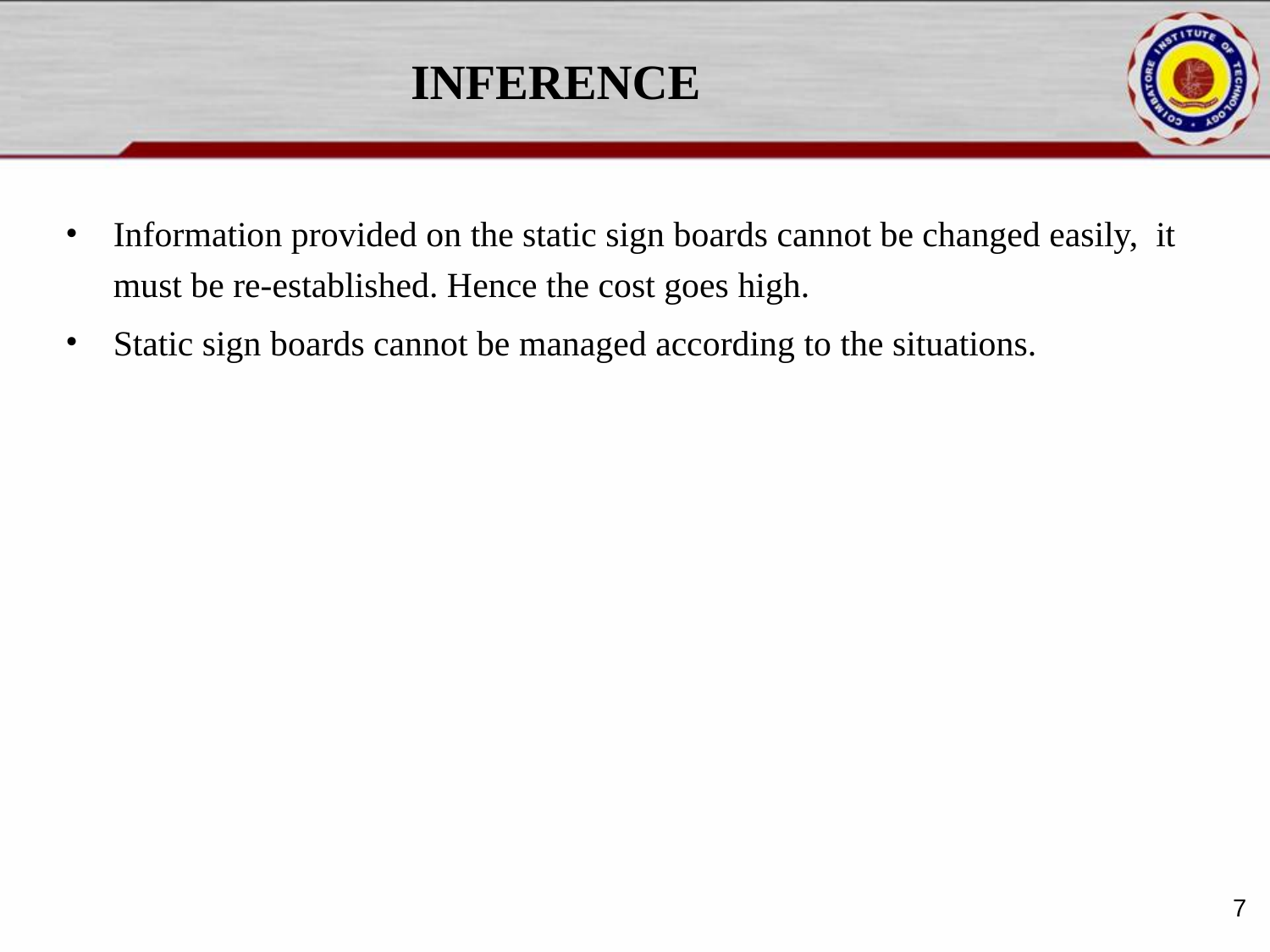

# INFERENCE
Information provided on the static sign boards cannot be changed easily,  it must be re-established. Hence the cost goes high.
Static sign boards cannot be managed according to the situations.

7